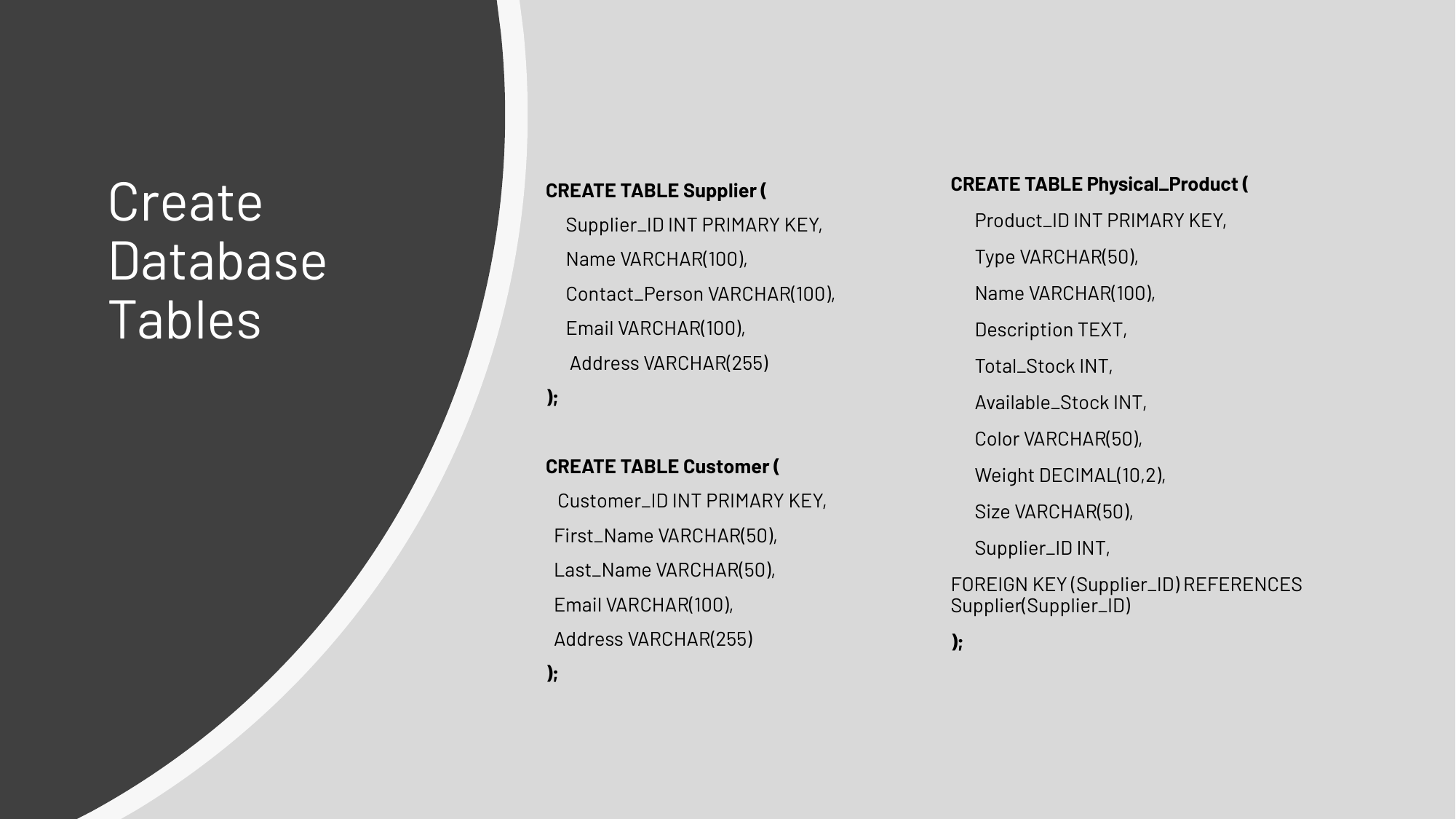

# Create Database Tables
CREATE TABLE Physical_Product (
      Product_ID INT PRIMARY KEY,
      Type VARCHAR(50),
      Name VARCHAR(100),
      Description TEXT,
      Total_Stock INT,
      Available_Stock INT,
      Color VARCHAR(50),
      Weight DECIMAL(10,2),
      Size VARCHAR(50),
      Supplier_ID INT,
FOREIGN KEY (Supplier_ID) REFERENCES Supplier(Supplier_ID)
);
CREATE TABLE Supplier (
     Supplier_ID INT PRIMARY KEY,
     Name VARCHAR(100),
     Contact_Person VARCHAR(100),
     Email VARCHAR(100),
      Address VARCHAR(255)
);

CREATE TABLE Customer (
   Customer_ID INT PRIMARY KEY,
  First_Name VARCHAR(50),
  Last_Name VARCHAR(50),
  Email VARCHAR(100),
  Address VARCHAR(255)
);